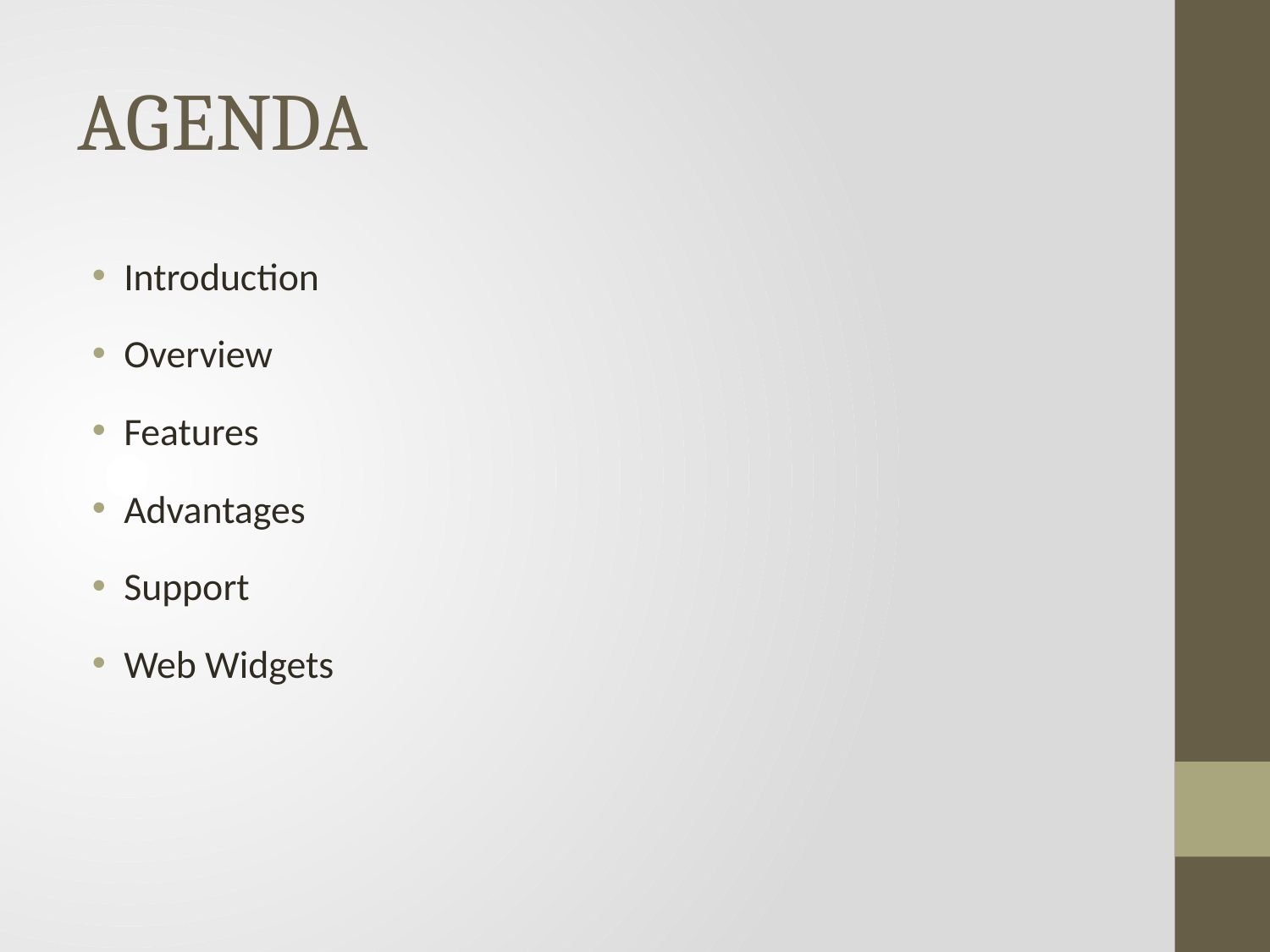

# AGENDA
Introduction
Overview
Features
Advantages
Support
Web Widgets